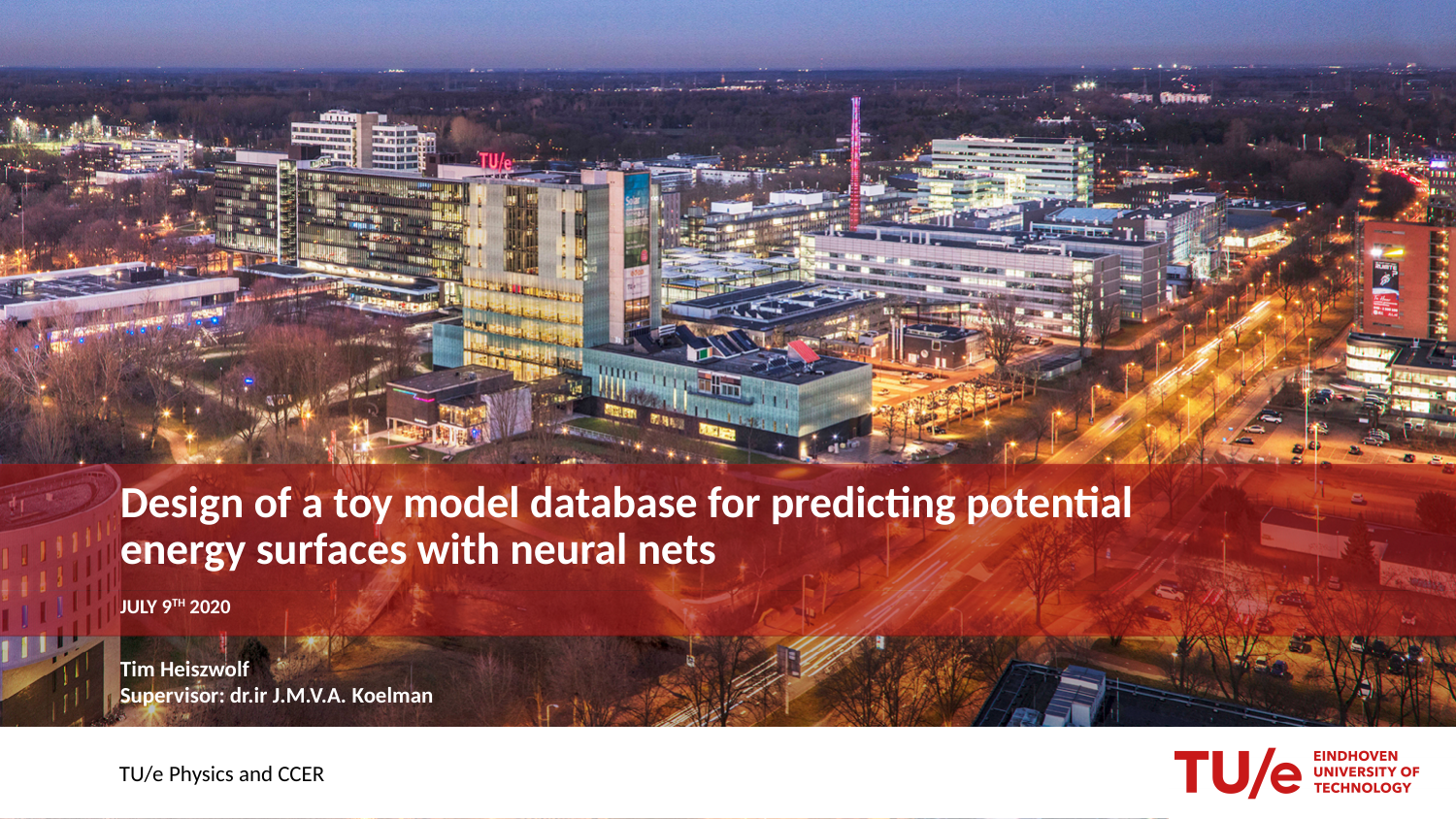

# Design of a toy model database for predicting potential energy surfaces with neural nets
July 9th 2020
Tim Heiszwolf
Supervisor: dr.ir J.M.V.A. Koelman
TU/e Physics and CCER